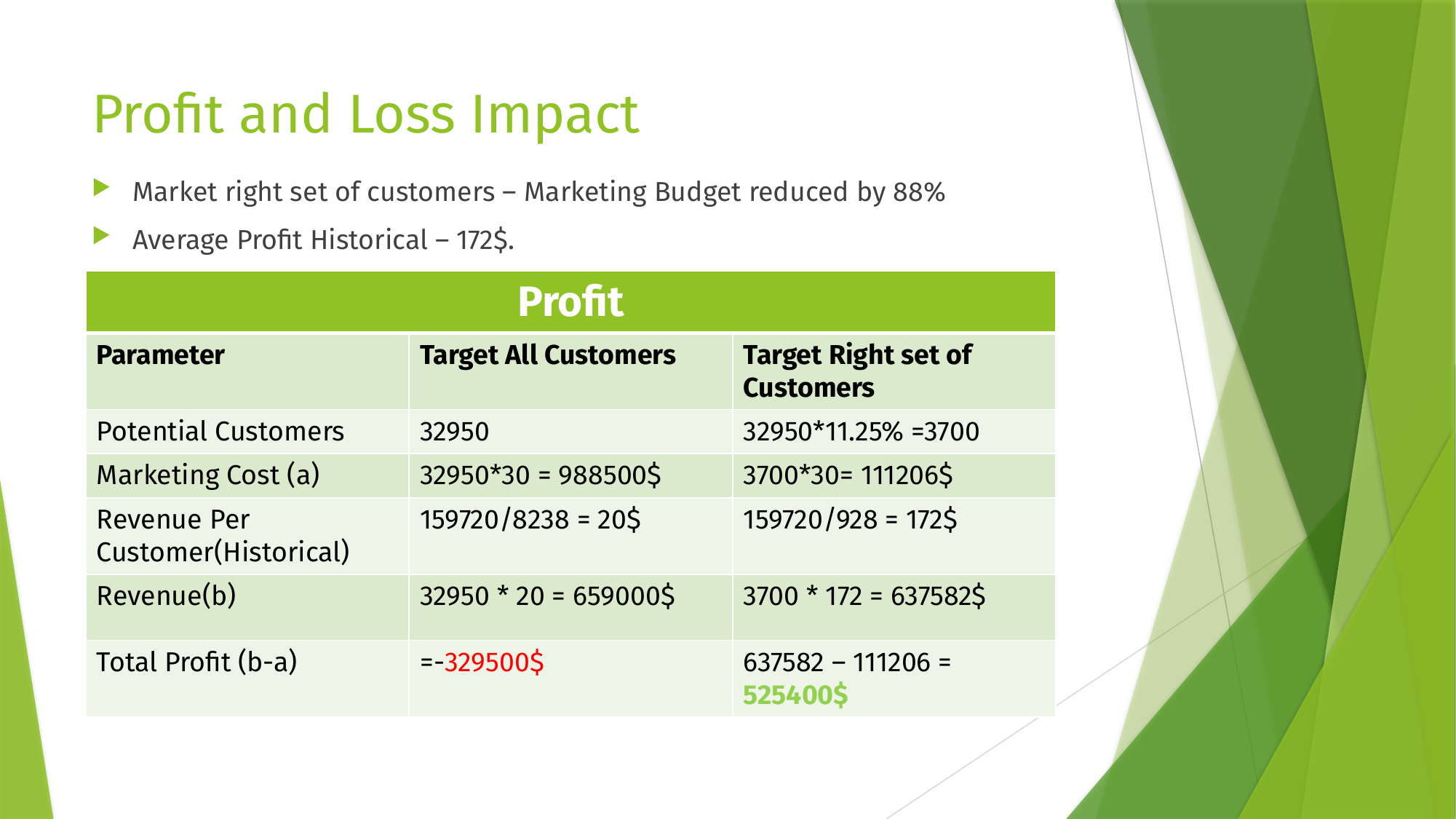

# Profit and Loss Impact
Market right set of customers – Marketing Budget reduced by 88%
Average Profit Historical – 172$.

| Profit |  |  |
| --- | --- | --- |
| Parameter | Target All Customers | Target Right set of Customers |
| Potential Customers | 32950 | 32950\*11.25% =3700 |
| Marketing Cost (a) | 32950\*30 = 988500$ | 3700\*30= 111206$ |
| Revenue Per Customer(Historical) | 159720/8238 = 20$ | 159720/928 = 172$ |
| Revenue(b) | 32950 \* 20 = 659000$ | 3700 \* 172 = 637582$ |
| Total Profit (b-a) | =-329500$ | 637582 – 111206 = 525400$ |